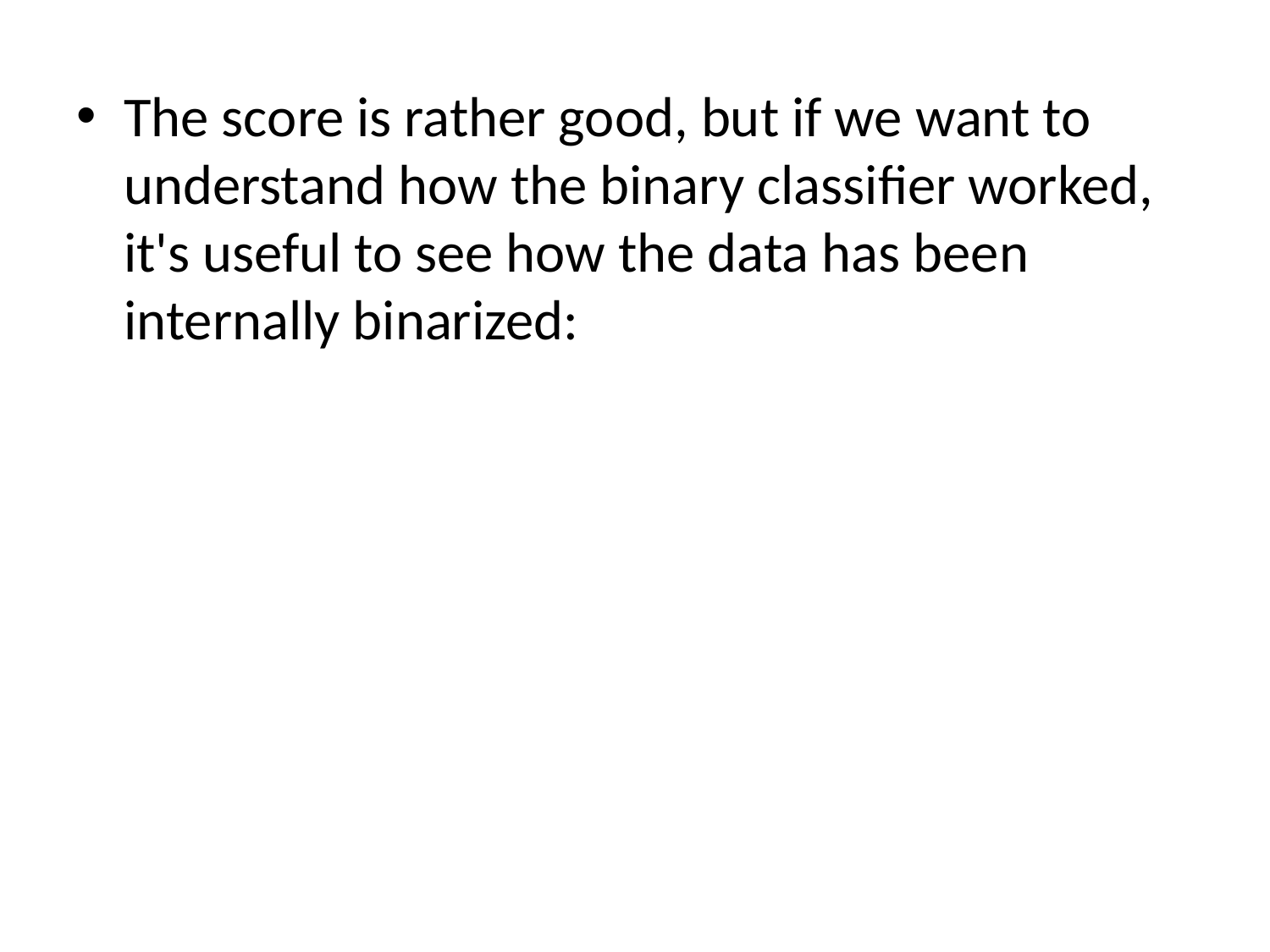

The score is rather good, but if we want to understand how the binary classifier worked, it's useful to see how the data has been internally binarized: